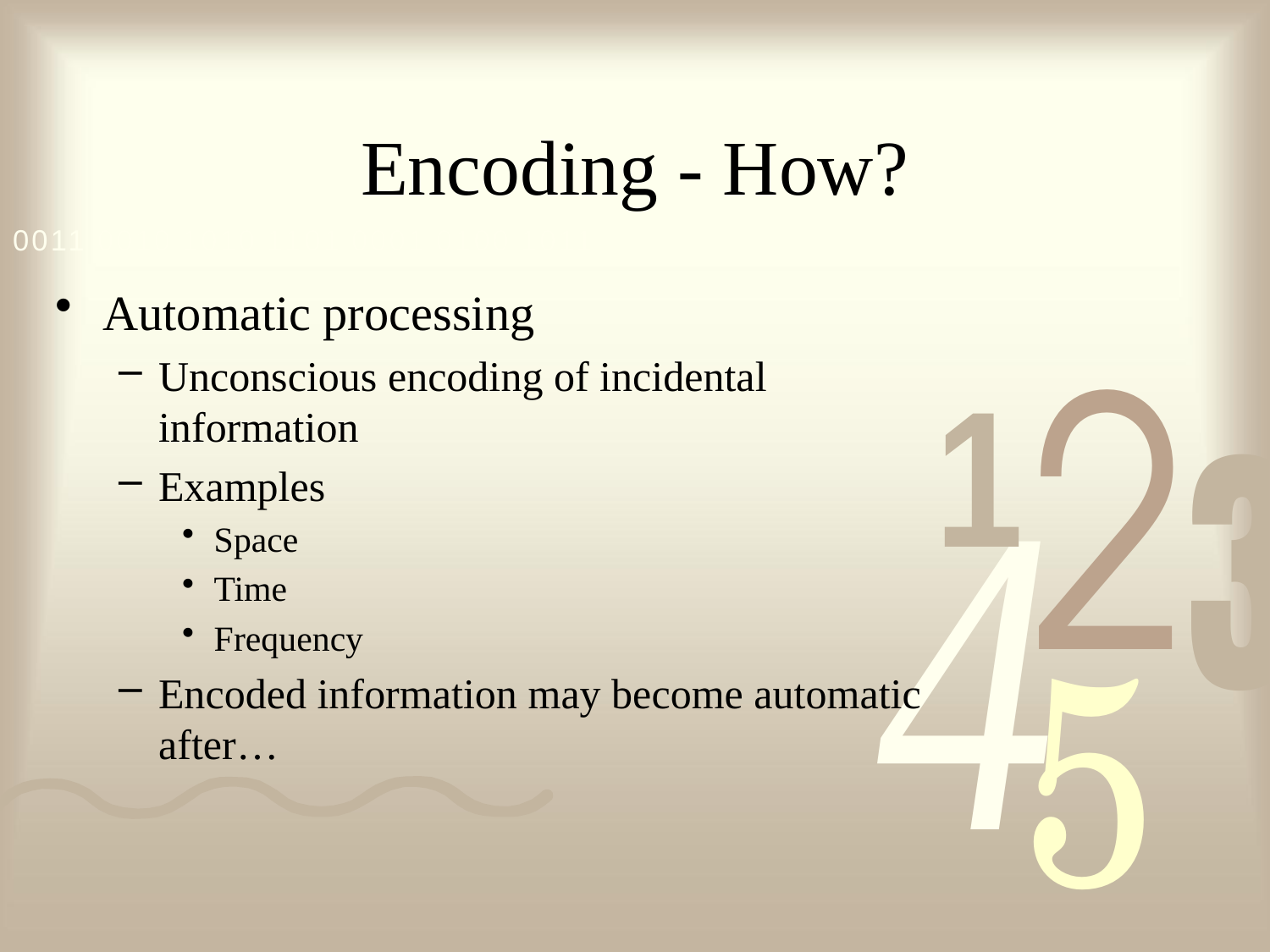

# Encoding - How?
Automatic processing
Unconscious encoding of incidental information
Examples
Space
Time
Frequency
Encoded information may become automatic after…